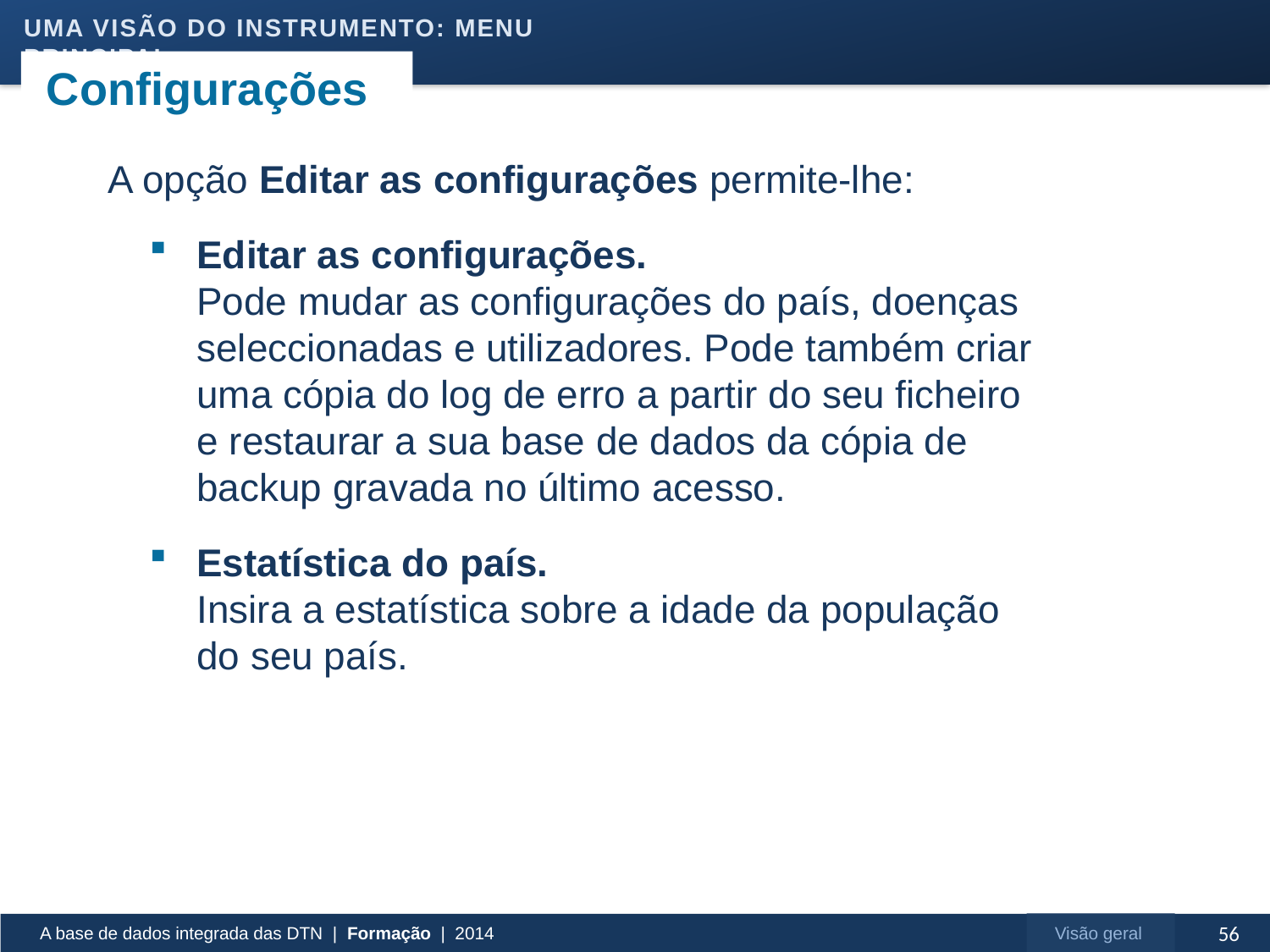

uma visão do instrumento: menu principal
# Configurações
A opção Editar as configurações permite-lhe:
Editar as configurações.
Pode mudar as configurações do país, doenças seleccionadas e utilizadores. Pode também criar uma cópia do log de erro a partir do seu ficheiro e restaurar a sua base de dados da cópia de backup gravada no último acesso.
Estatística do país.
Insira a estatística sobre a idade da população do seu país.